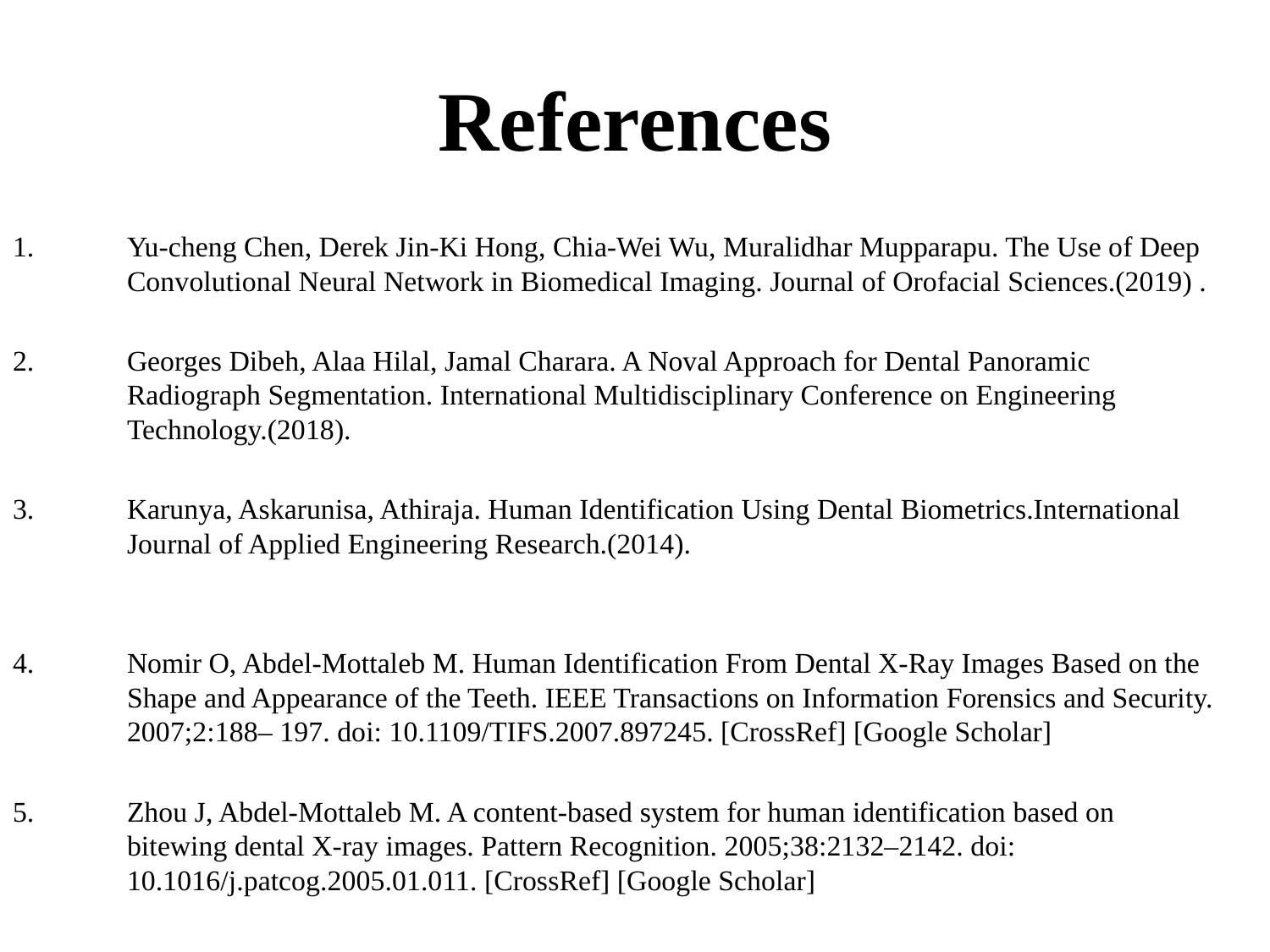

# References
Yu-cheng Chen, Derek Jin-Ki Hong, Chia-Wei Wu, Muralidhar Mupparapu. The Use of Deep Convolutional Neural Network in Biomedical Imaging. Journal of Orofacial Sciences.(2019) .

Georges Dibeh, Alaa Hilal, Jamal Charara. A Noval Approach for Dental Panoramic Radiograph Segmentation. International Multidisciplinary Conference on Engineering Technology.(2018).

Karunya, Askarunisa, Athiraja. Human Identification Using Dental Biometrics.International Journal of Applied Engineering Research.(2014).

Nomir O, Abdel-Mottaleb M. Human Identification From Dental X-Ray Images Based on the Shape and Appearance of the Teeth. IEEE Transactions on Information Forensics and Security. 2007;2:188– 197. doi: 10.1109/TIFS.2007.897245. [CrossRef] [Google Scholar]

Zhou J, Abdel-Mottaleb M. A content-based system for human identification based on bitewing dental X-ray images. Pattern Recognition. 2005;38:2132–2142. doi: 10.1016/j.patcog.2005.01.011. [CrossRef] [Google Scholar]